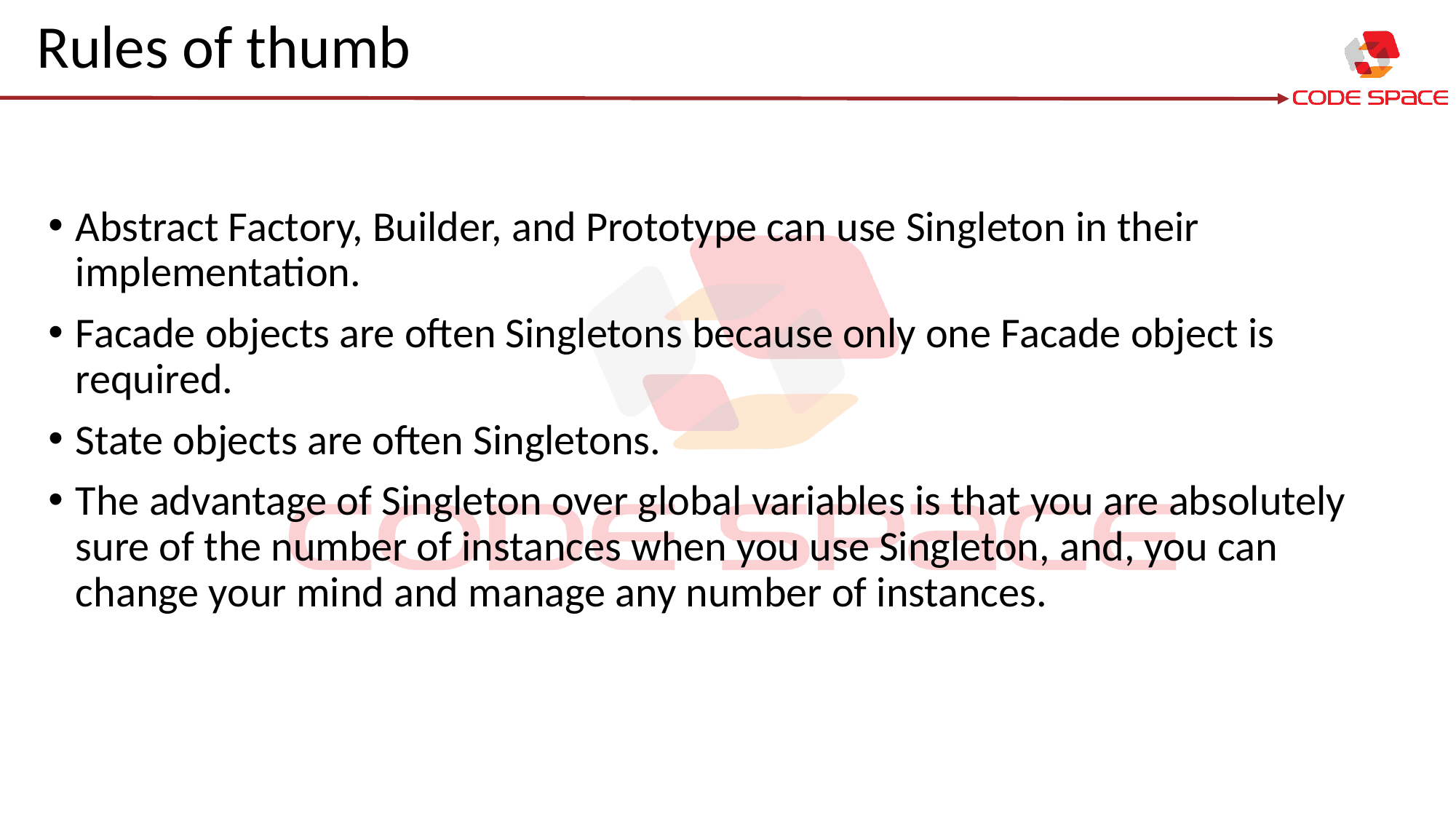

# Rules of thumb
Abstract Factory, Builder, and Prototype can use Singleton in their implementation.
Facade objects are often Singletons because only one Facade object is required.
State objects are often Singletons.
The advantage of Singleton over global variables is that you are absolutely sure of the number of instances when you use Singleton, and, you can change your mind and manage any number of instances.